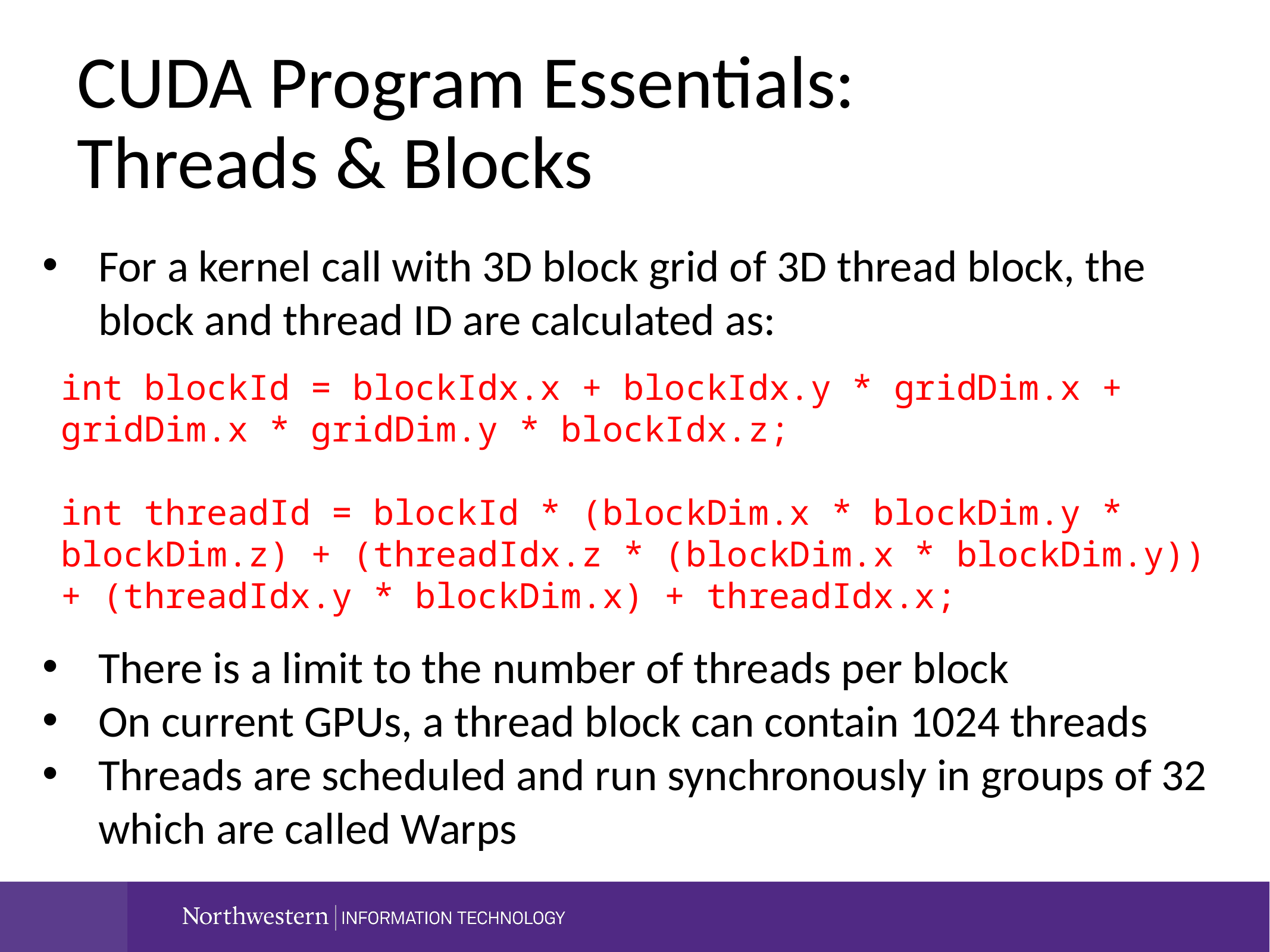

CUDA Program Essentials:
Threads & Blocks
For a kernel call with 3D block grid of 3D thread block, the block and thread ID are calculated as:
int blockId = blockIdx.x + blockIdx.y * gridDim.x + gridDim.x * gridDim.y * blockIdx.z;

int threadId = blockId * (blockDim.x * blockDim.y * blockDim.z) + (threadIdx.z * (blockDim.x * blockDim.y)) + (threadIdx.y * blockDim.x) + threadIdx.x;
There is a limit to the number of threads per block
On current GPUs, a thread block can contain 1024 threads
Threads are scheduled and run synchronously in groups of 32 which are called Warps